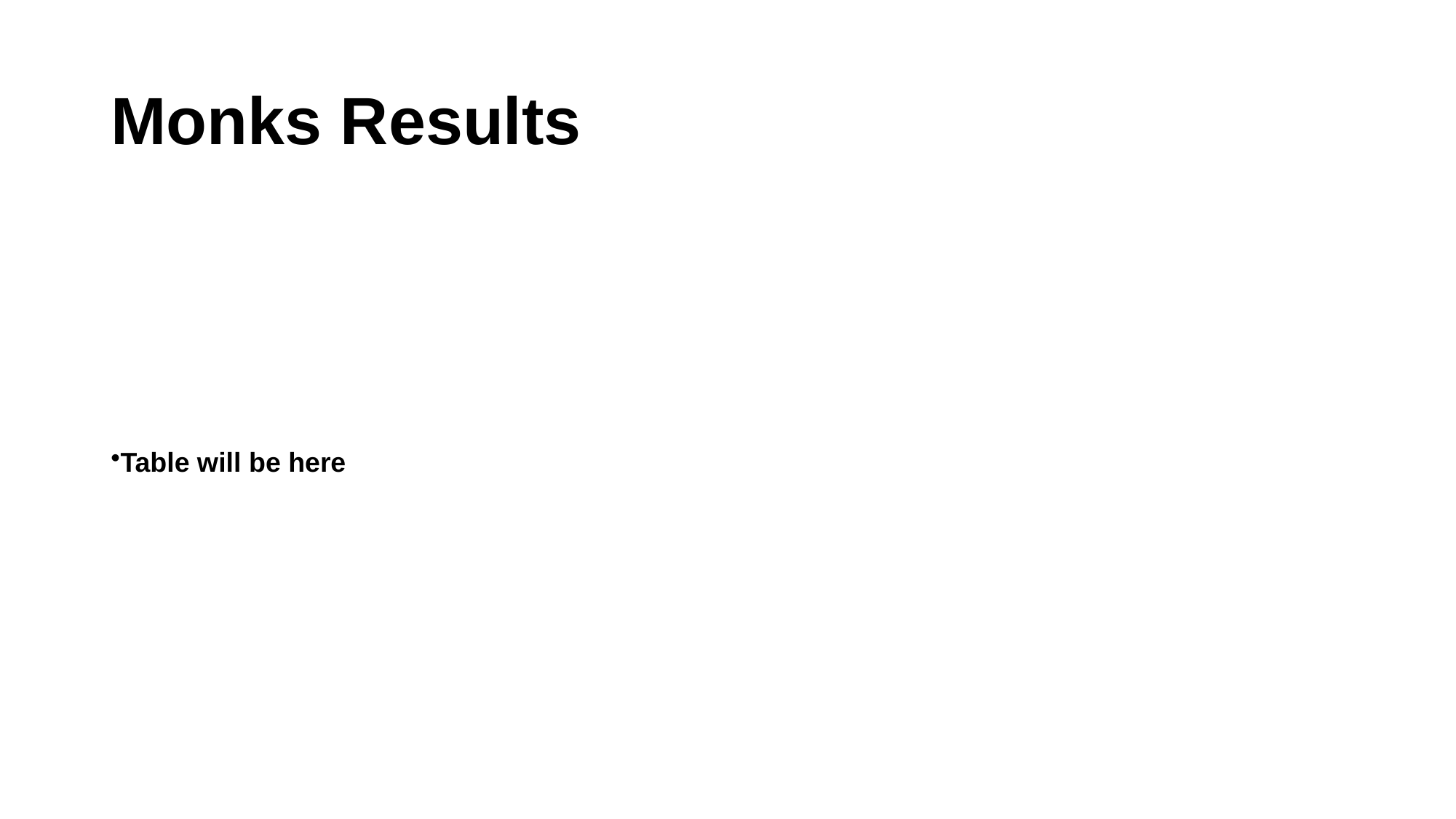

# Monks Results
Table will be here